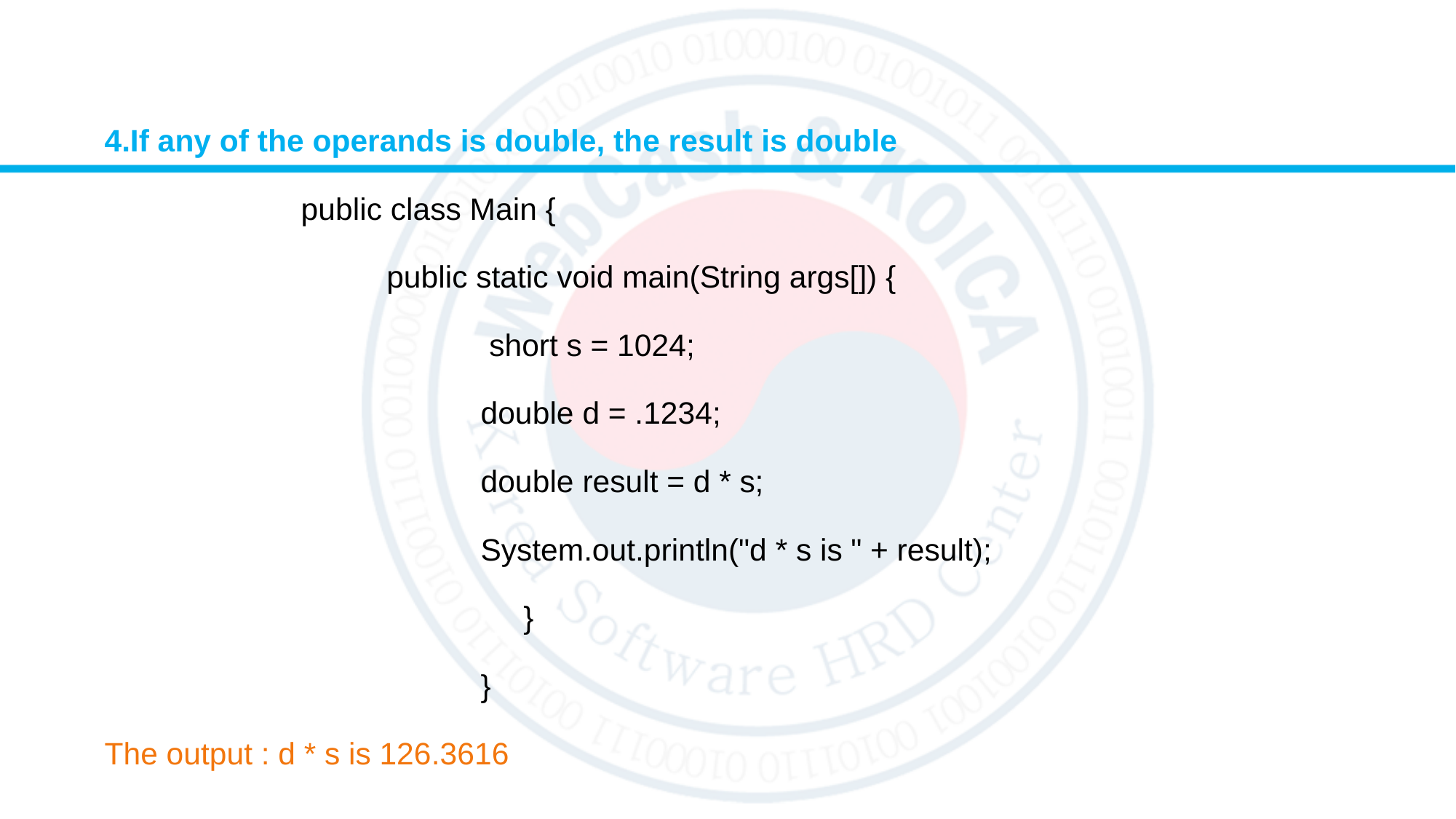

4.If any of the operands is double, the result is double
                       public class Main {
                                 public static void main(String args[]) {
                                             short s = 1024;
                                            double d = .1234;
                                            double result = d * s;
                                            System.out.println("d * s is " + result);
                                                 }
                                            }
The output : d * s is 126.3616